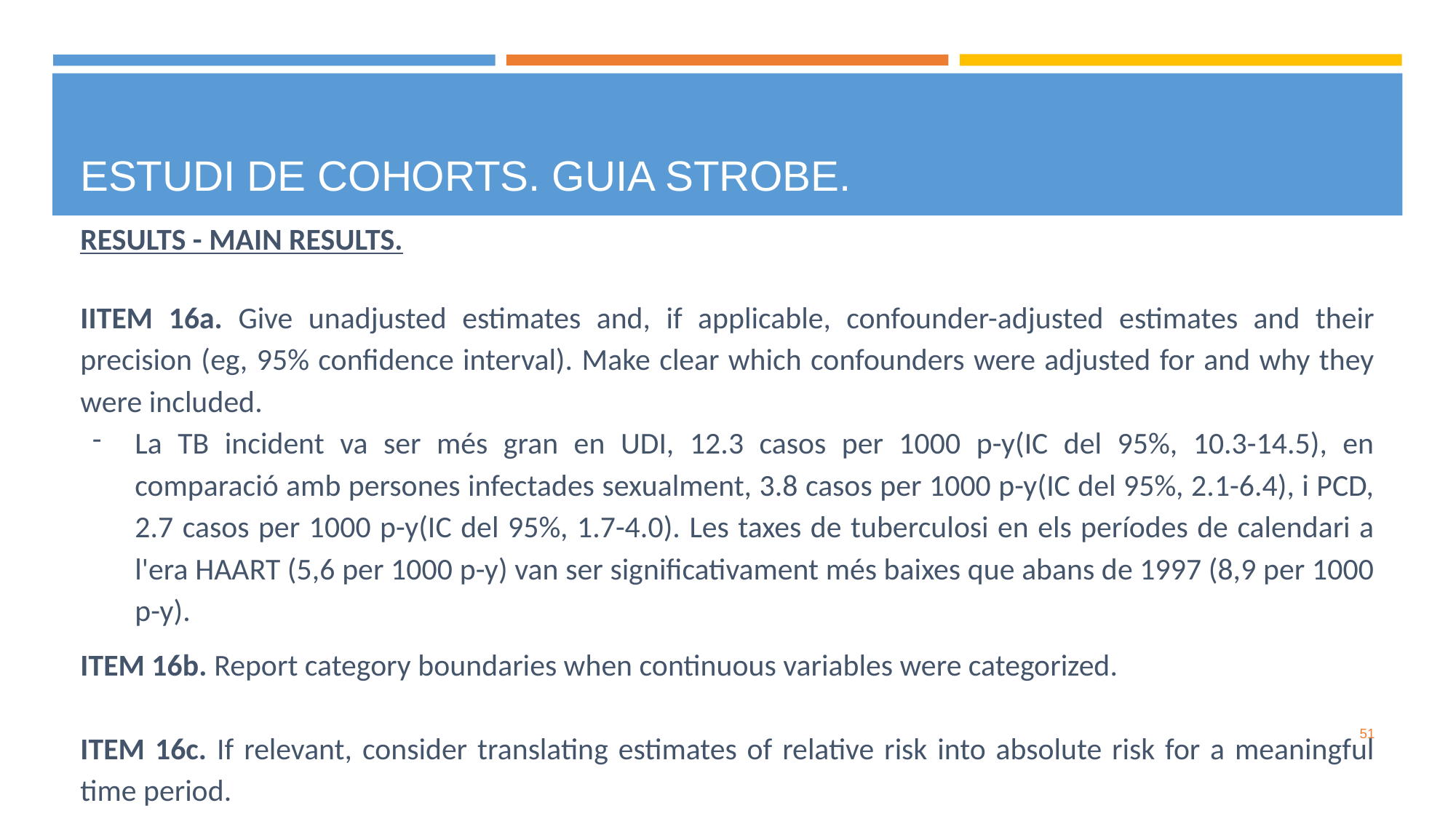

# ESTUDI DE COHORTS. GUIA STROBE.

RESULTS - MAIN RESULTS.

IITEM 16a. Give unadjusted estimates and, if applicable, confounder-adjusted estimates and their precision (eg, 95% confidence interval). Make clear which confounders were adjusted for and why they were included.
La TB incident va ser més gran en UDI, 12.3 casos per 1000 p-y(IC del 95%, 10.3-14.5), en comparació amb persones infectades sexualment, 3.8 casos per 1000 p-y(IC del 95%, 2.1-6.4), i PCD, 2.7 casos per 1000 p-y(IC del 95%, 1.7-4.0). Les taxes de tuberculosi en els períodes de calendari a l'era HAART (5,6 per 1000 p-y) van ser significativament més baixes que abans de 1997 (8,9 per 1000 p-y).
ITEM 16b. Report category boundaries when continuous variables were categorized.

ITEM 16c. If relevant, consider translating estimates of relative risk into absolute risk for a meaningful time period.

51